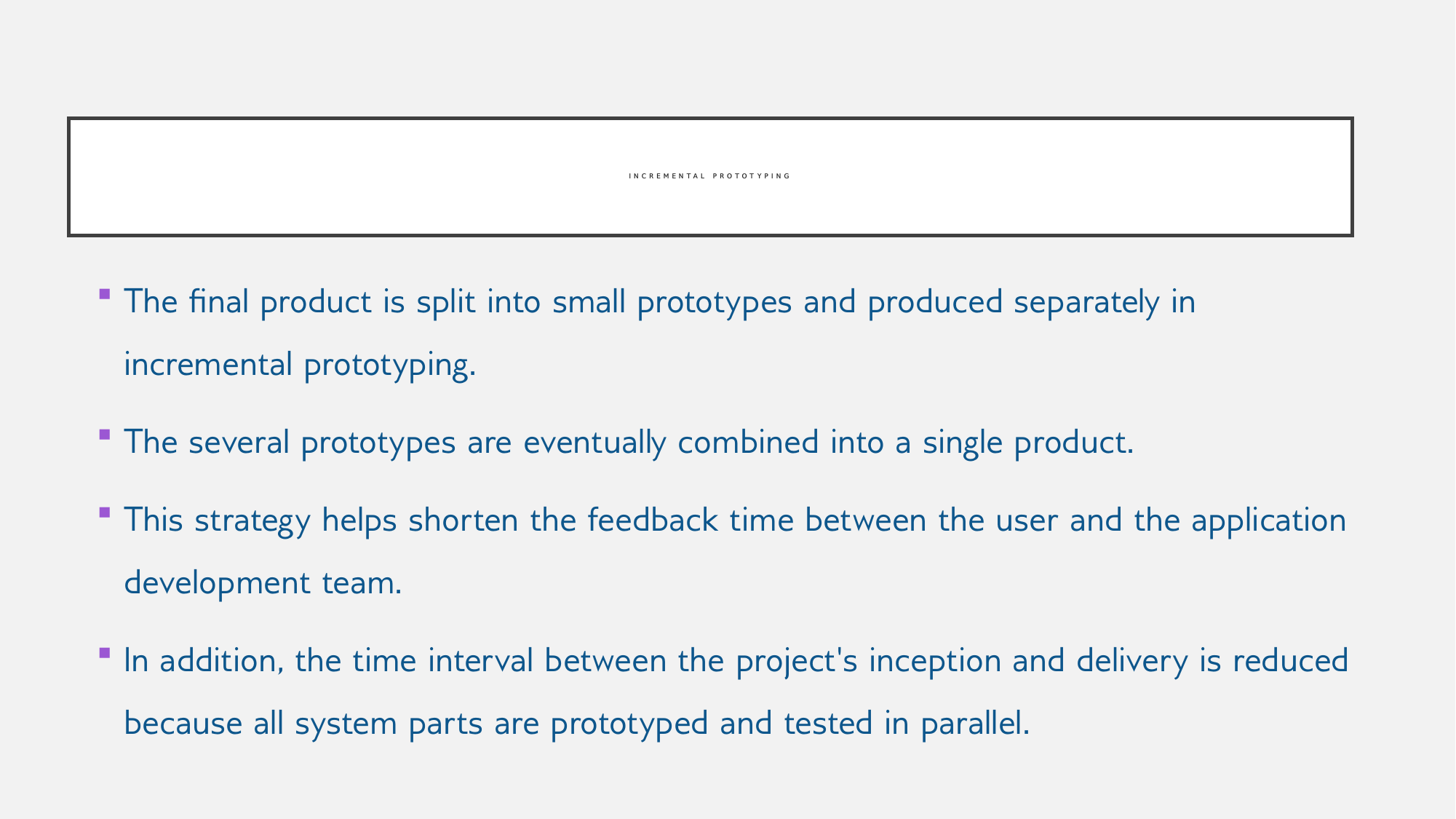

# Incremental Prototyping
The final product is split into small prototypes and produced separately in incremental prototyping.
The several prototypes are eventually combined into a single product.
This strategy helps shorten the feedback time between the user and the application development team.
In addition, the time interval between the project's inception and delivery is reduced because all system parts are prototyped and tested in parallel.